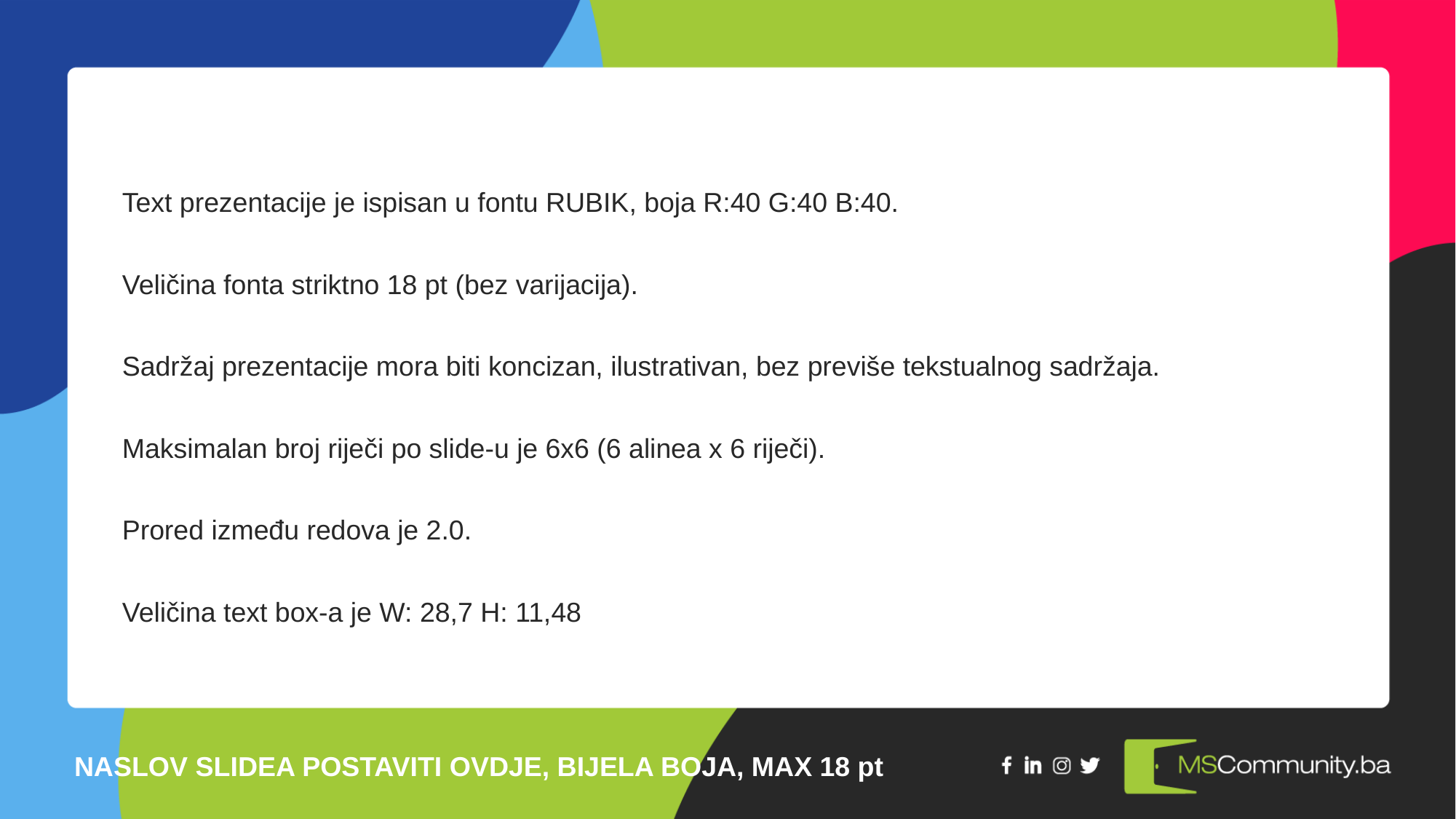

Text prezentacije je ispisan u fontu RUBIK, boja R:40 G:40 B:40.
Veličina fonta striktno 18 pt (bez varijacija).
Sadržaj prezentacije mora biti koncizan, ilustrativan, bez previše tekstualnog sadržaja.
Maksimalan broj riječi po slide-u je 6x6 (6 alinea x 6 riječi).
Prored između redova je 2.0.
Veličina text box-a je W: 28,7 H: 11,48
NASLOV SLIDEA POSTAVITI OVDJE, BIJELA BOJA, MAX 18 pt